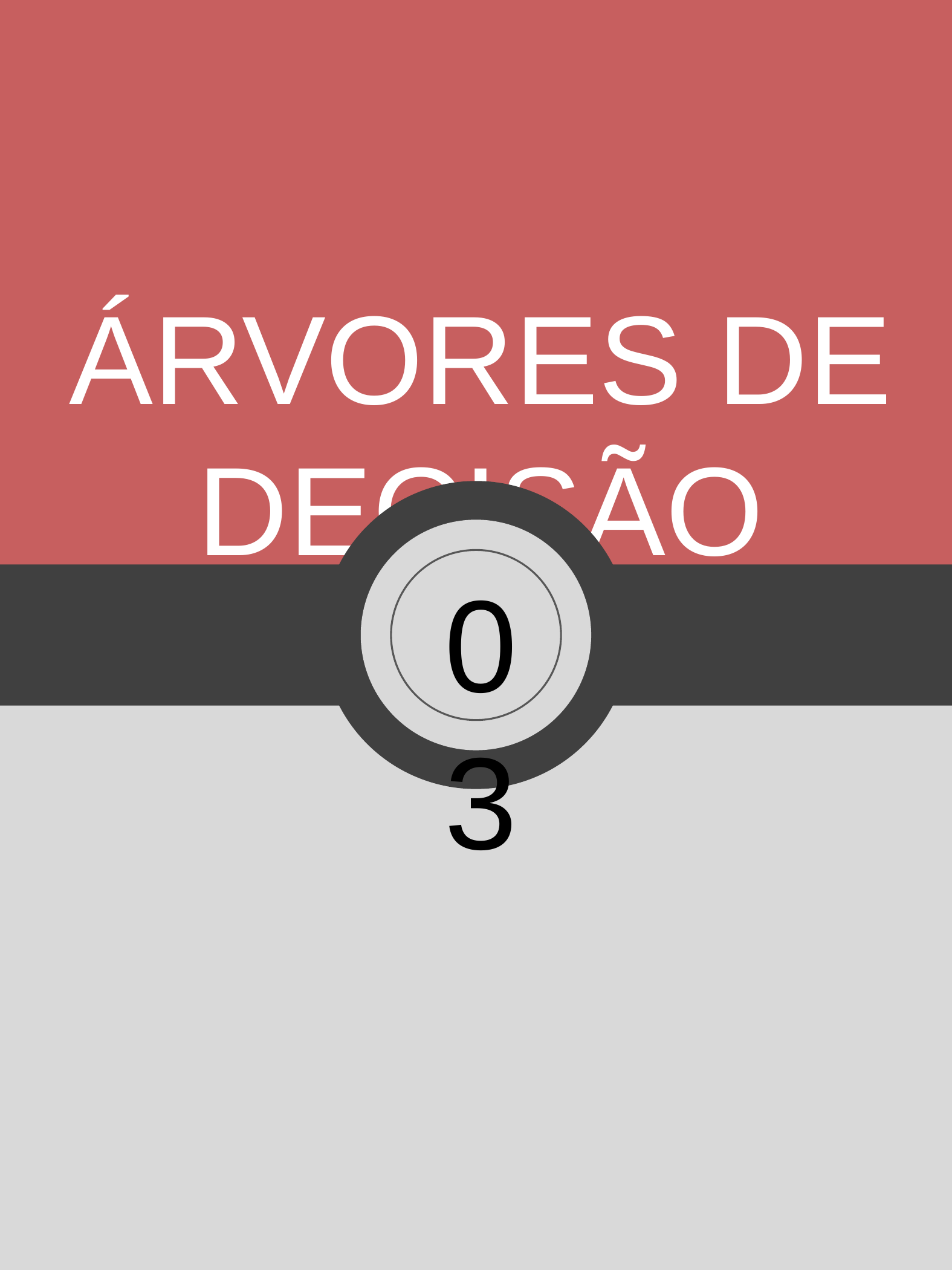

ÁRVORES DE DECISÃO

03

Treinadores de Códigos - A Jornada do Aprendizado de Máquina
7